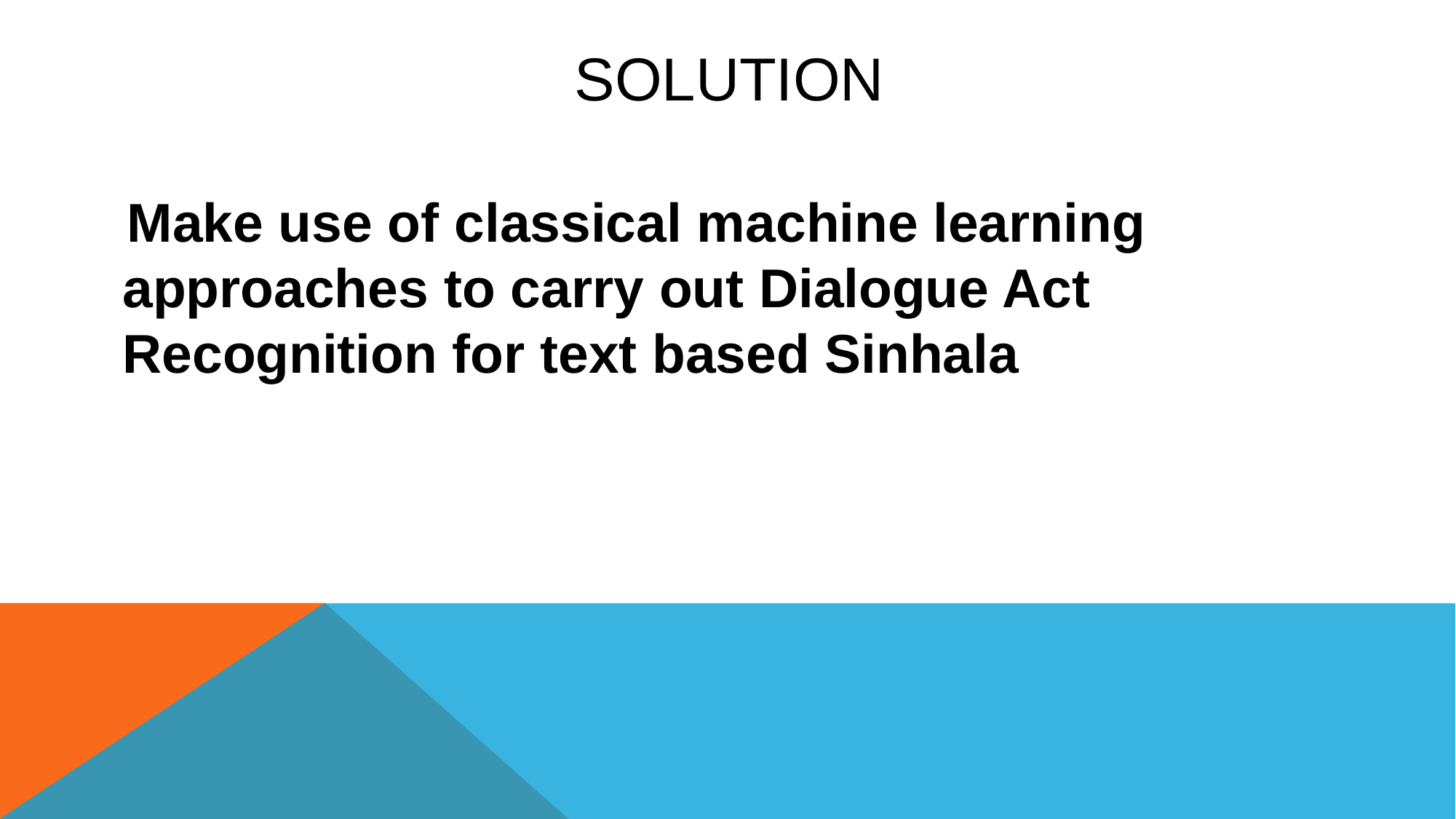

# SOLUTION
   Make use of classical machine learning approaches to carry out Dialogue Act Recognition for text based Sinhala